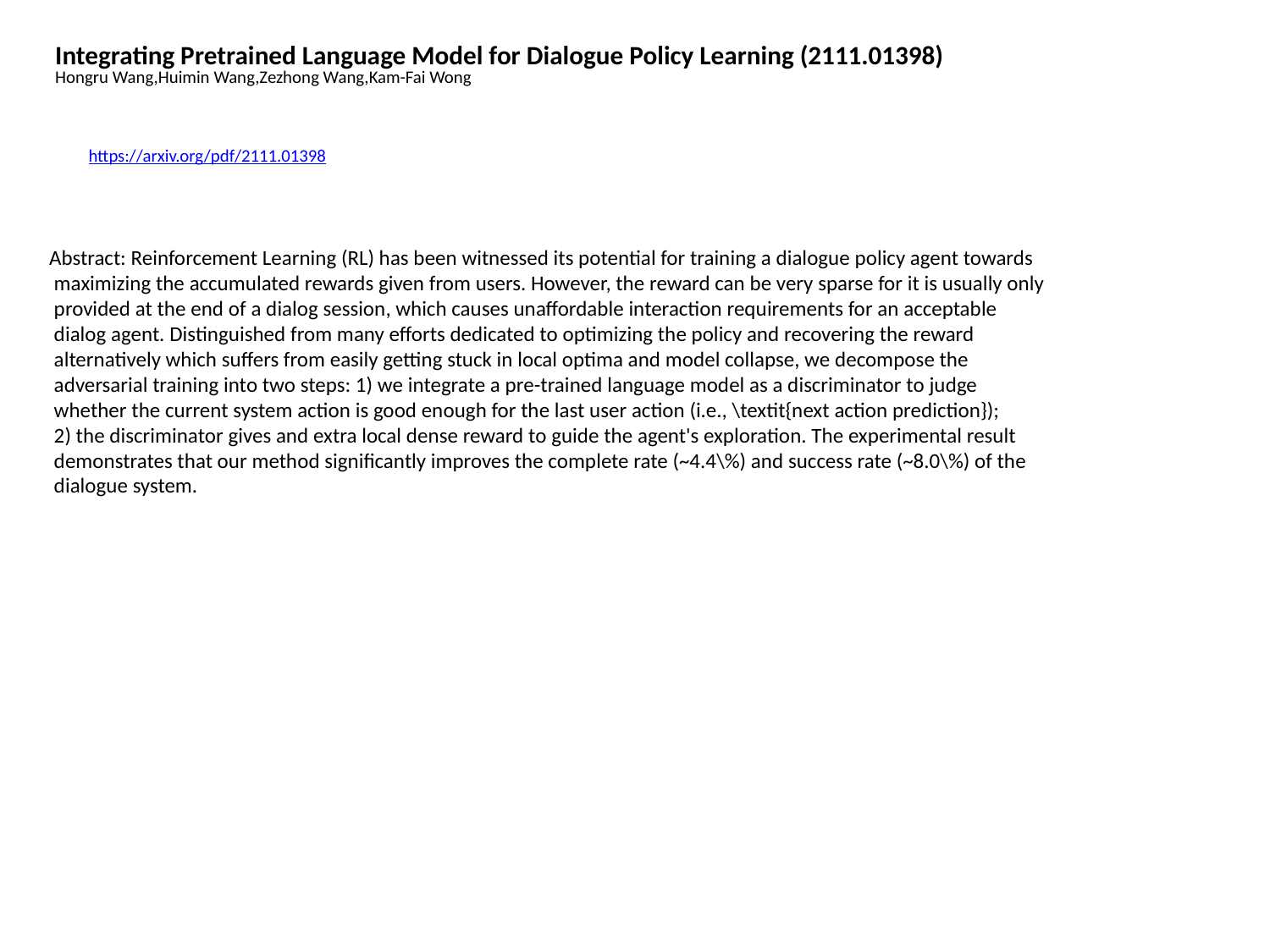

Integrating Pretrained Language Model for Dialogue Policy Learning (2111.01398)
Hongru Wang,Huimin Wang,Zezhong Wang,Kam-Fai Wong

https://arxiv.org/pdf/2111.01398

Abstract: Reinforcement Learning (RL) has been witnessed its potential for training a dialogue policy agent towards
 maximizing the accumulated rewards given from users. However, the reward can be very sparse for it is usually only
 provided at the end of a dialog session, which causes unaffordable interaction requirements for an acceptable
 dialog agent. Distinguished from many efforts dedicated to optimizing the policy and recovering the reward
 alternatively which suffers from easily getting stuck in local optima and model collapse, we decompose the
 adversarial training into two steps: 1) we integrate a pre-trained language model as a discriminator to judge
 whether the current system action is good enough for the last user action (i.e., \textit{next action prediction});
 2) the discriminator gives and extra local dense reward to guide the agent's exploration. The experimental result
 demonstrates that our method significantly improves the complete rate (~4.4\%) and success rate (~8.0\%) of the
 dialogue system.